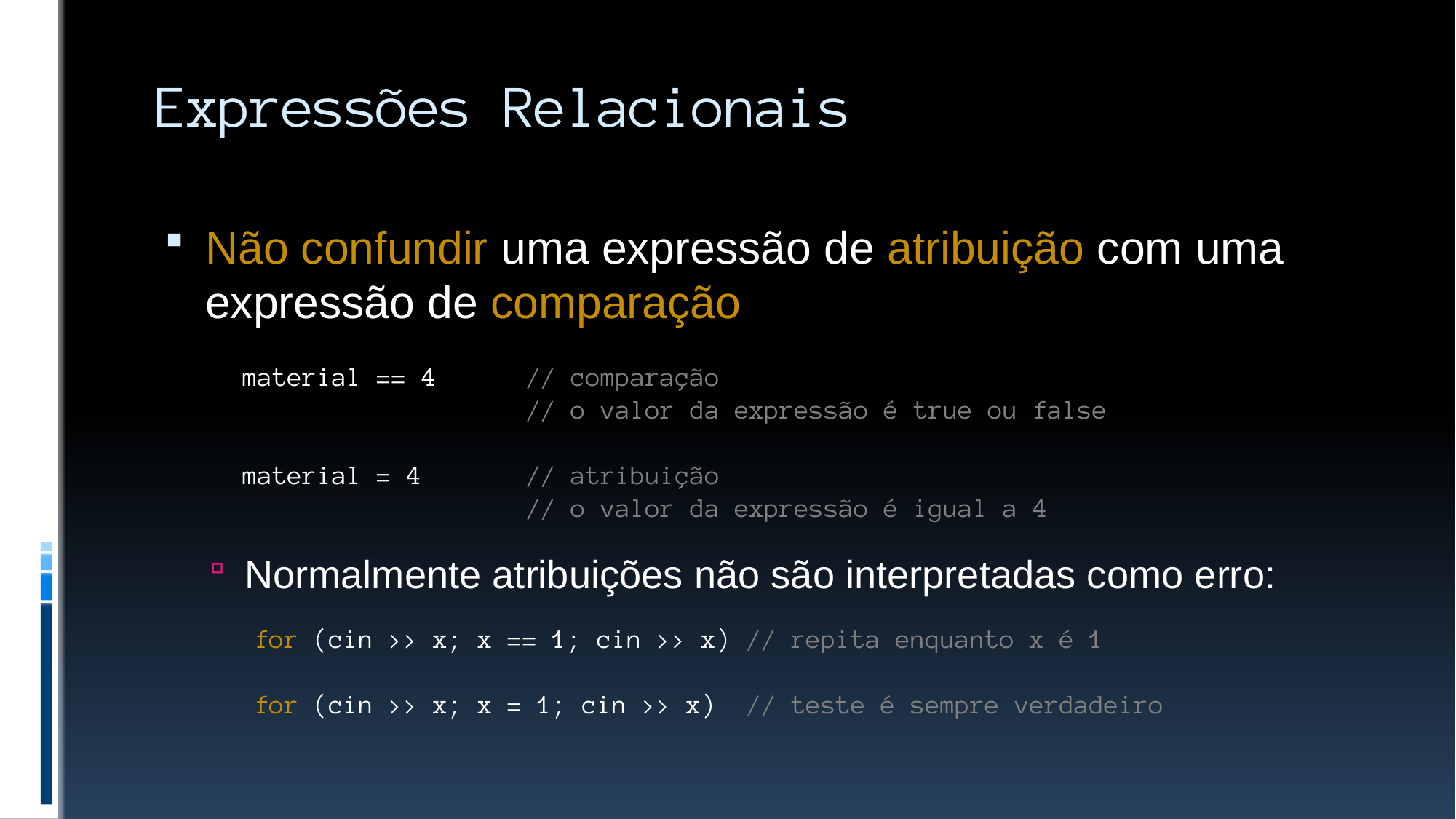

# Expressões Relacionais
Não confundir uma expressão de atribuição com uma expressão de comparação

Normalmente atribuições não são interpretadas como erro:
material == 4      // comparação
                   // o valor da expressão é true ou false
material = 4       // atribuição
                   // o valor da expressão é igual a 4
for (cin >> x; x == 1; cin >> x) // repita enquanto x é 1

for (cin >> x; x = 1; cin >> x)  // teste é sempre verdadeiro